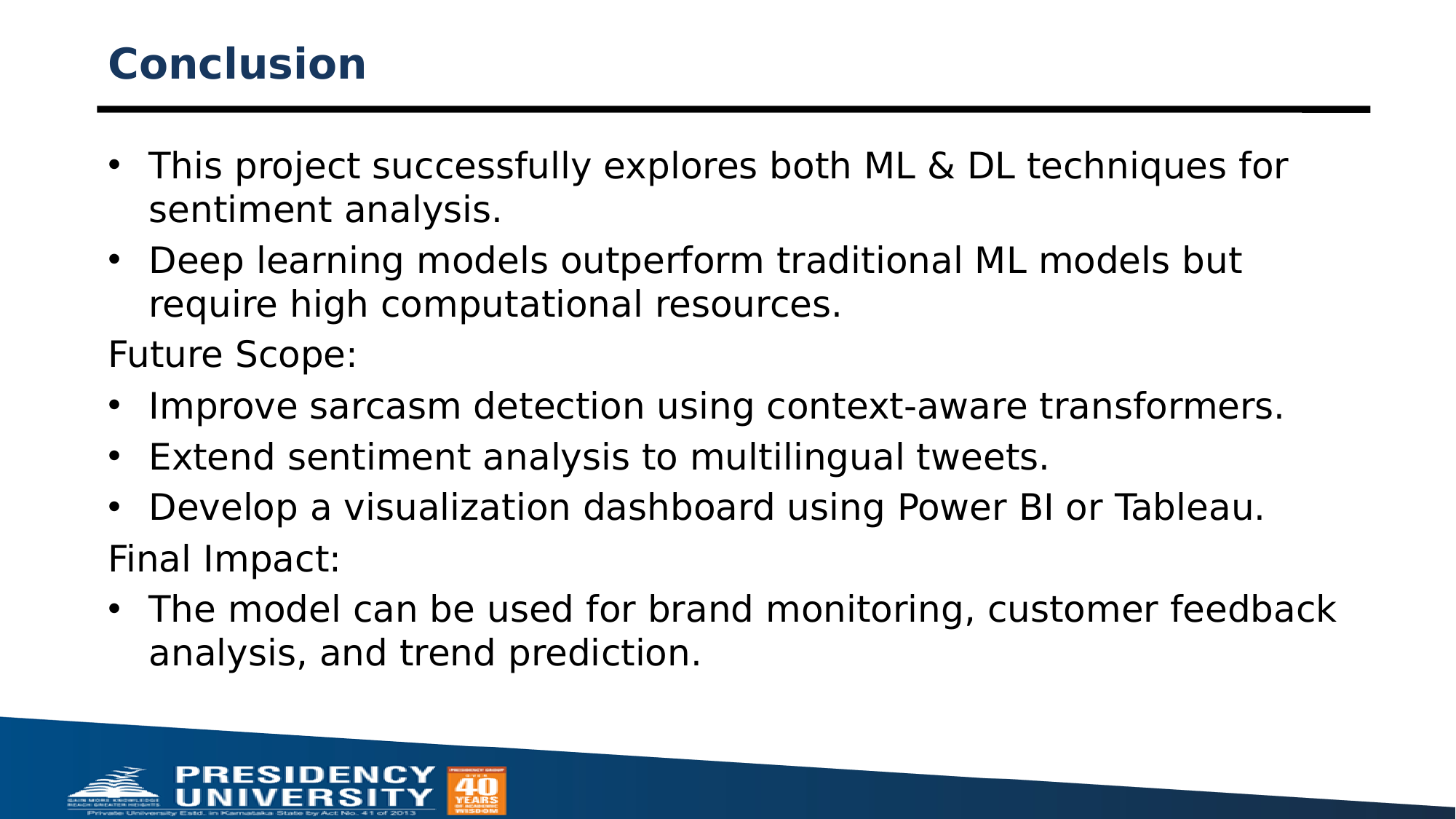

# Conclusion
This project successfully explores both ML & DL techniques for sentiment analysis.
Deep learning models outperform traditional ML models but require high computational resources.
Future Scope:
Improve sarcasm detection using context-aware transformers.
Extend sentiment analysis to multilingual tweets.
Develop a visualization dashboard using Power BI or Tableau.
Final Impact:
The model can be used for brand monitoring, customer feedback analysis, and trend prediction.